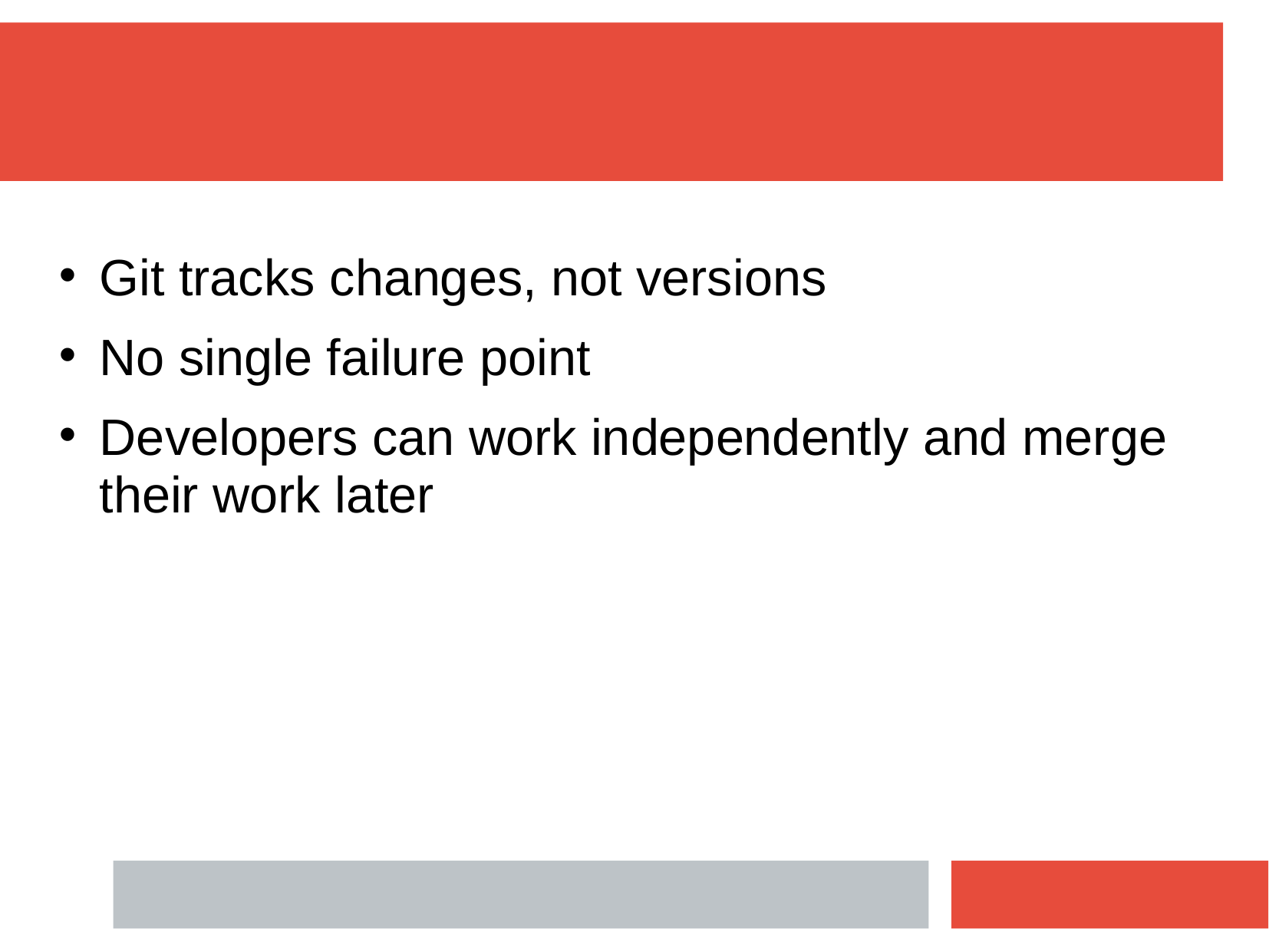

Git tracks changes, not versions
No single failure point
Developers can work independently and merge their work later